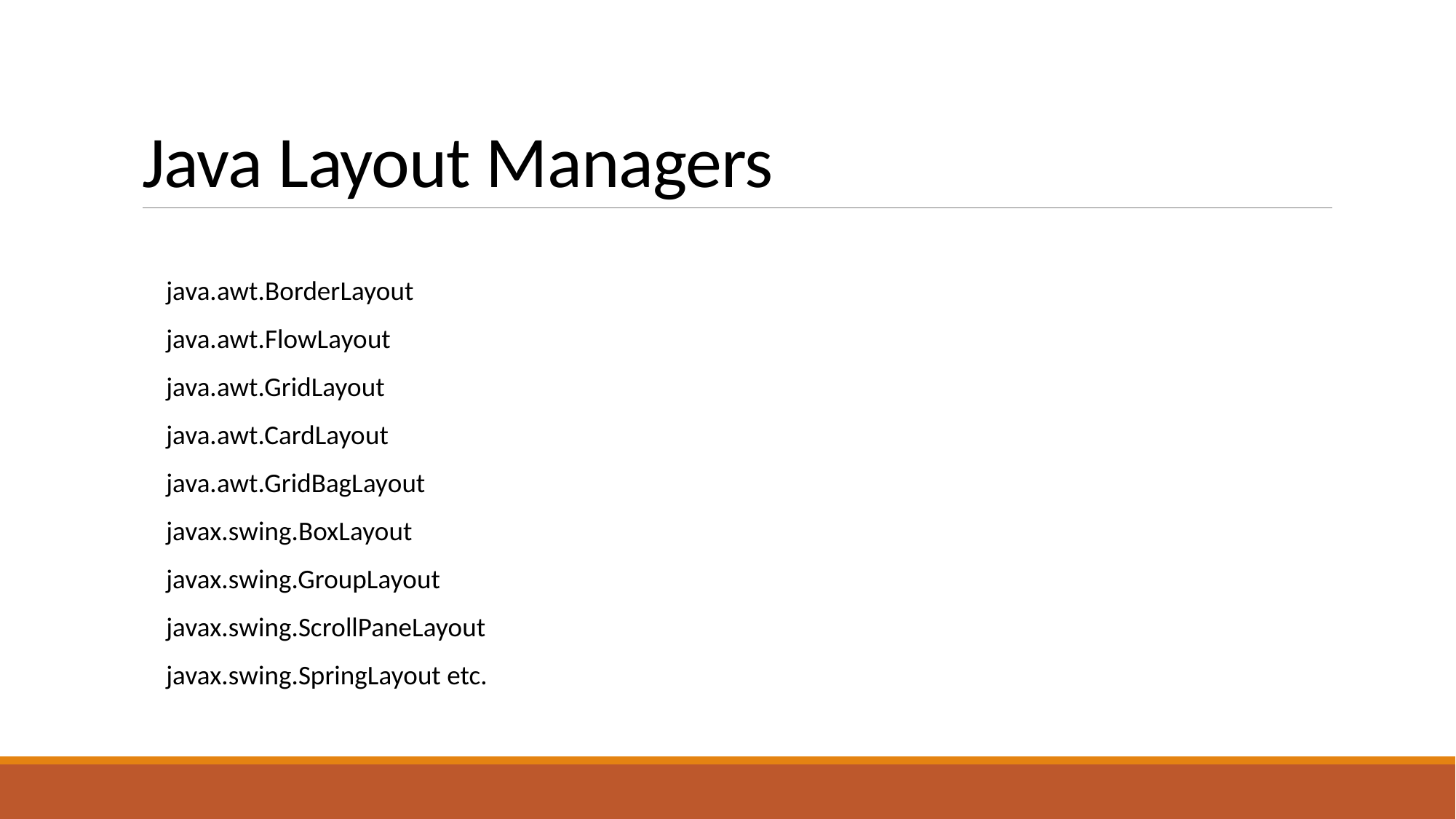

# Java Layout Managers

    java.awt.BorderLayout
    java.awt.FlowLayout
    java.awt.GridLayout
    java.awt.CardLayout
    java.awt.GridBagLayout
    javax.swing.BoxLayout
    javax.swing.GroupLayout
    javax.swing.ScrollPaneLayout
    javax.swing.SpringLayout etc.